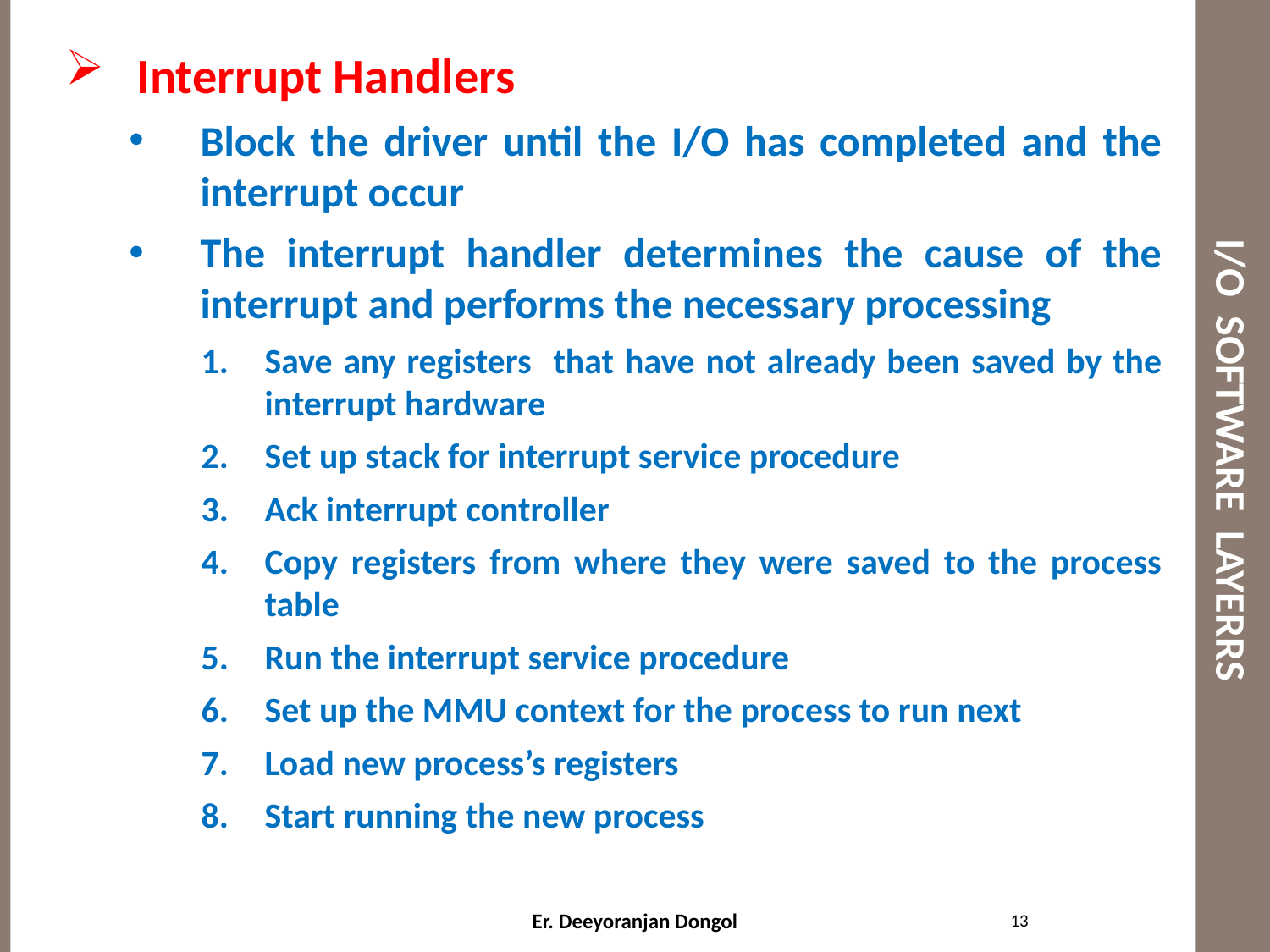

Interrupt Handlers
Block the driver until the I/O has completed and the interrupt occur
The interrupt handler determines the cause of the interrupt and performs the necessary processing
Save any registers  that have not already been saved by the interrupt hardware
Set up stack for interrupt service procedure
Ack interrupt controller
Copy registers from where they were saved to the process table
Run the interrupt service procedure
Set up the MMU context for the process to run next
Load new process’s registers
Start running the new process
# I/O  SOFTWARE  LAYERRS
13
Er. Deeyoranjan Dongol